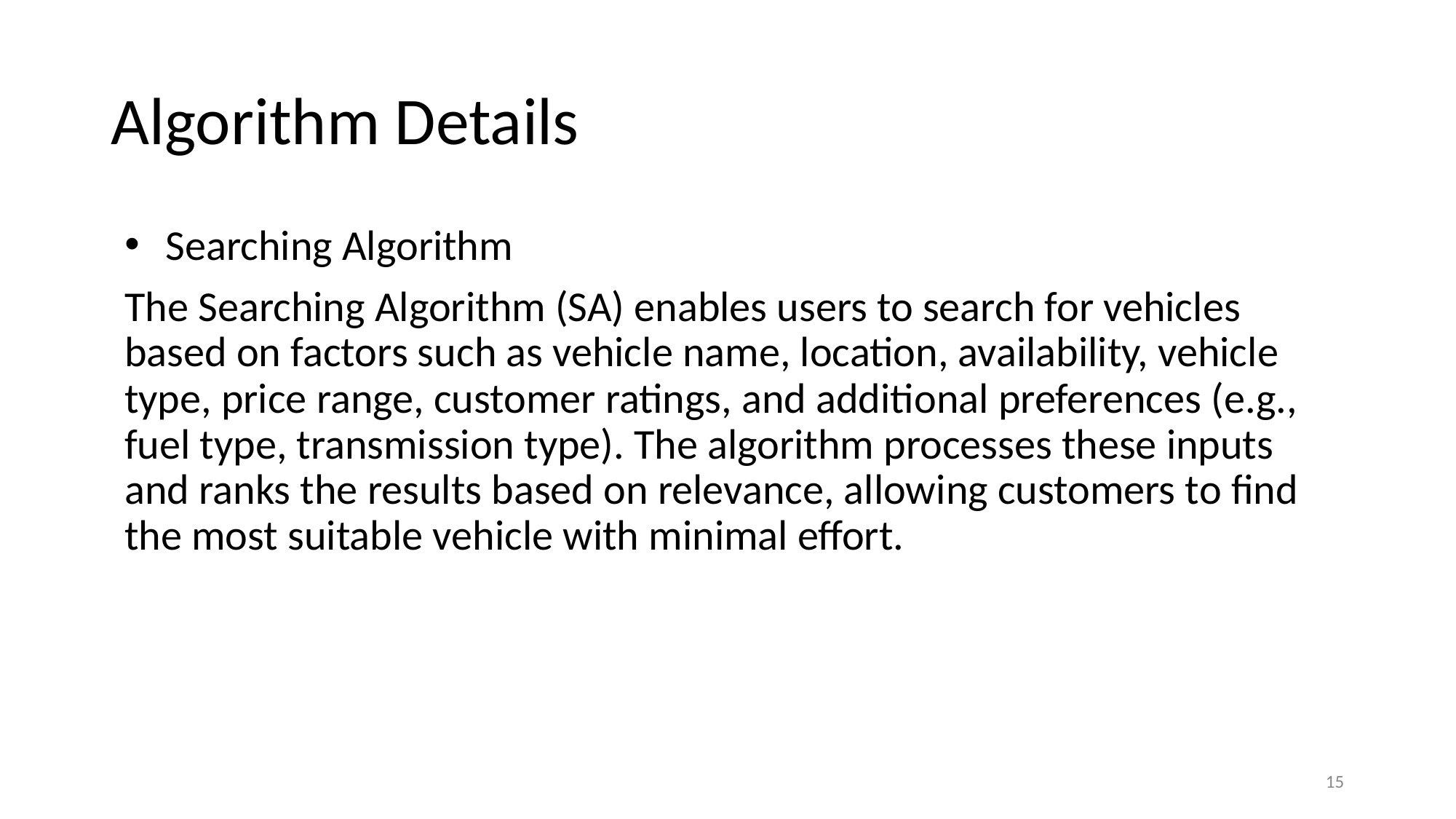

# Algorithm Details
Searching Algorithm
The Searching Algorithm (SA) enables users to search for vehicles based on factors such as vehicle name, location, availability, vehicle type, price range, customer ratings, and additional preferences (e.g., fuel type, transmission type). The algorithm processes these inputs and ranks the results based on relevance, allowing customers to find the most suitable vehicle with minimal effort.

15